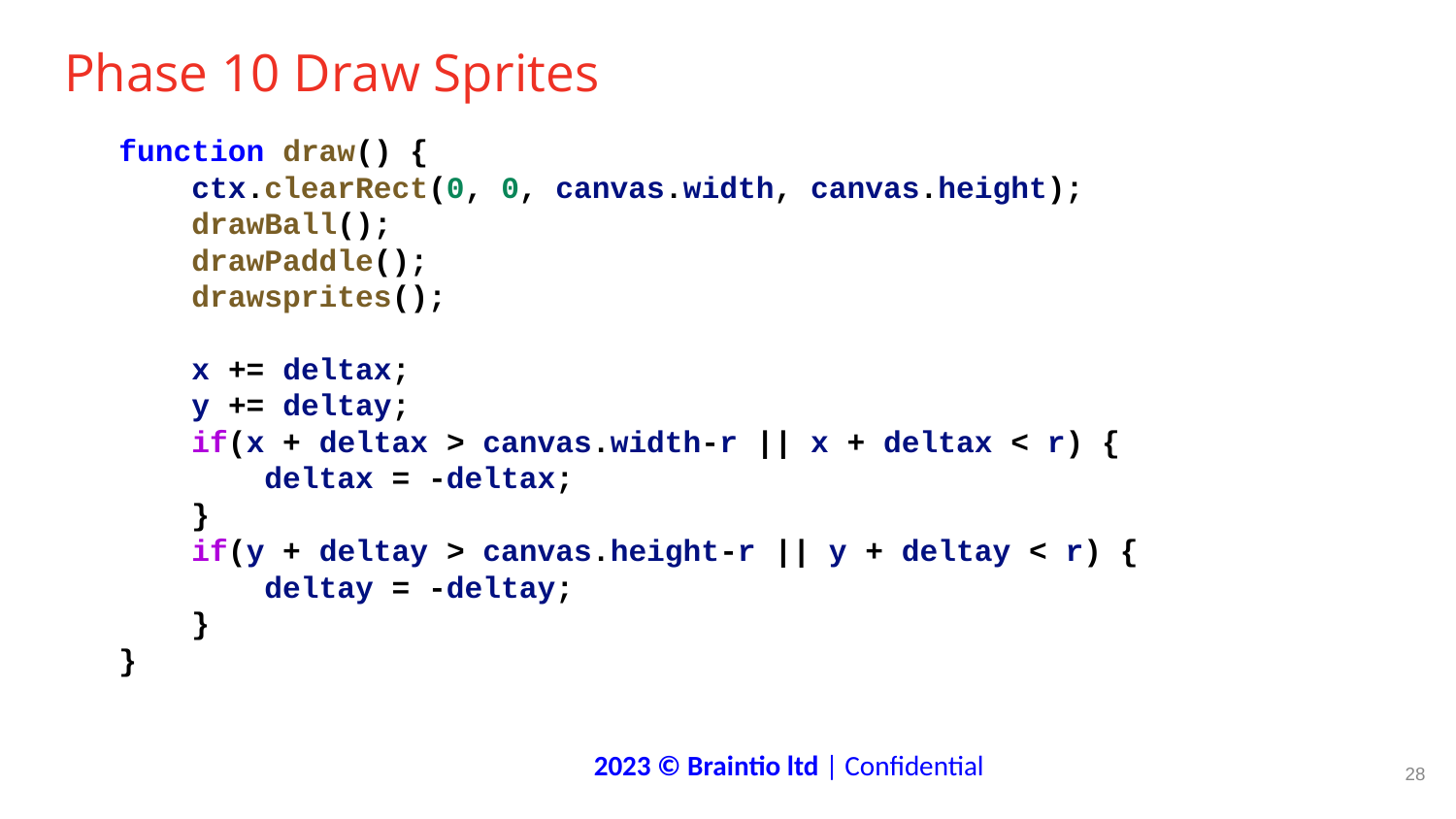

# Phase 10 Draw Sprites
   function draw() {
       ctx.clearRect(0, 0, canvas.width, canvas.height);
       drawBall();
       drawPaddle();
       drawsprites();

       x += deltax;
       y += deltay;
       if(x + deltax > canvas.width-r || x + deltax < r) {
           deltax = -deltax;
       }
       if(y + deltay > canvas.height-r || y + deltay < r) {
           deltay = -deltay;
       }
   }

28